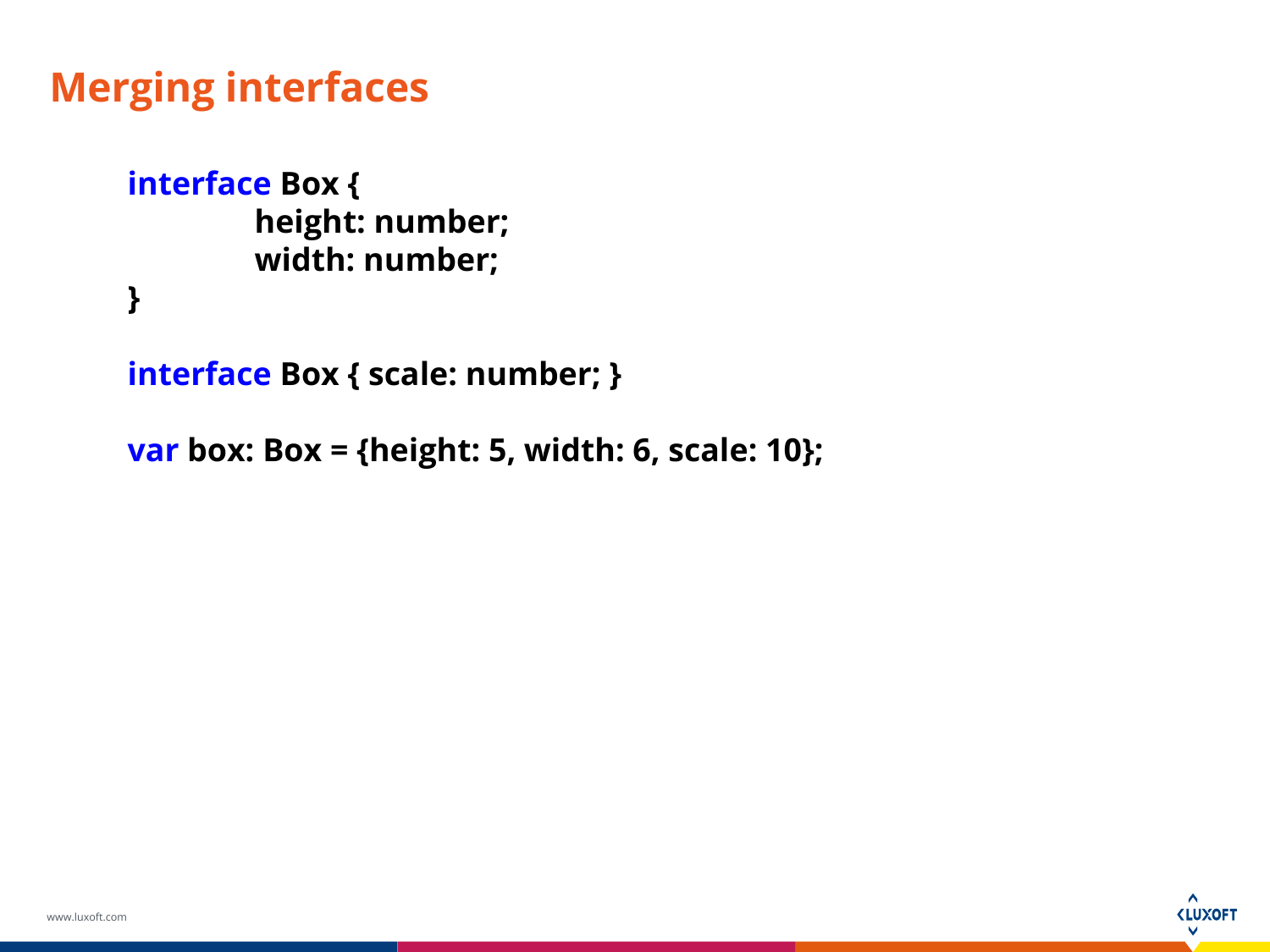

# Merging interfaces
interface Box {
	height: number;
	width: number;
}

interface Box { scale: number; }

var box: Box = {height: 5, width: 6, scale: 10};